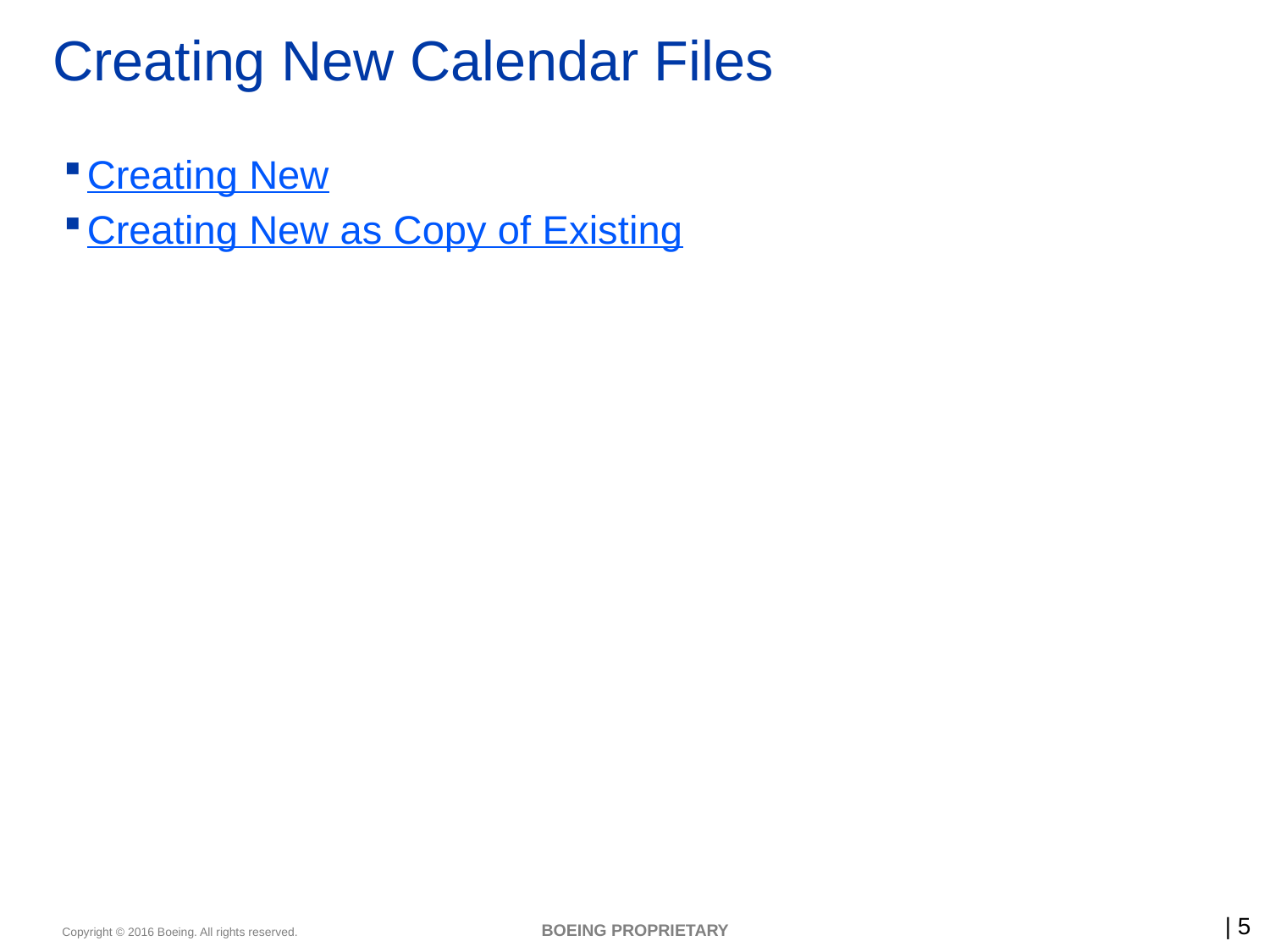

# Creating New Calendar Files
Creating New
Creating New as Copy of Existing
BOEING PROPRIETARY
5